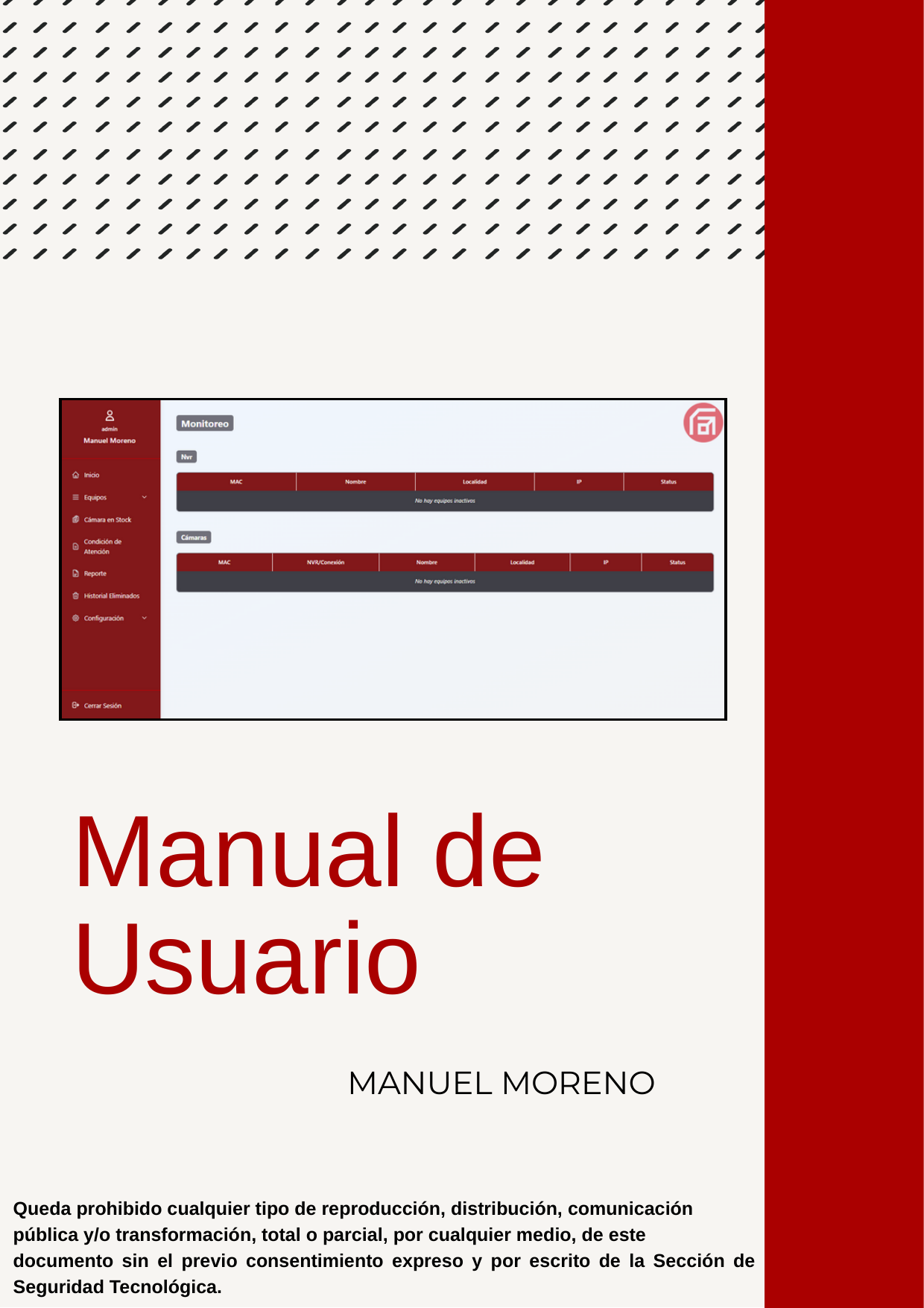

Manual de Usuario
MANUEL MORENO
Queda prohibido cualquier tipo de reproducción, distribución, comunicación
pública y/o transformación, total o parcial, por cualquier medio, de este
documento sin el previo consentimiento expreso y por escrito de la Sección de Seguridad Tecnológica.